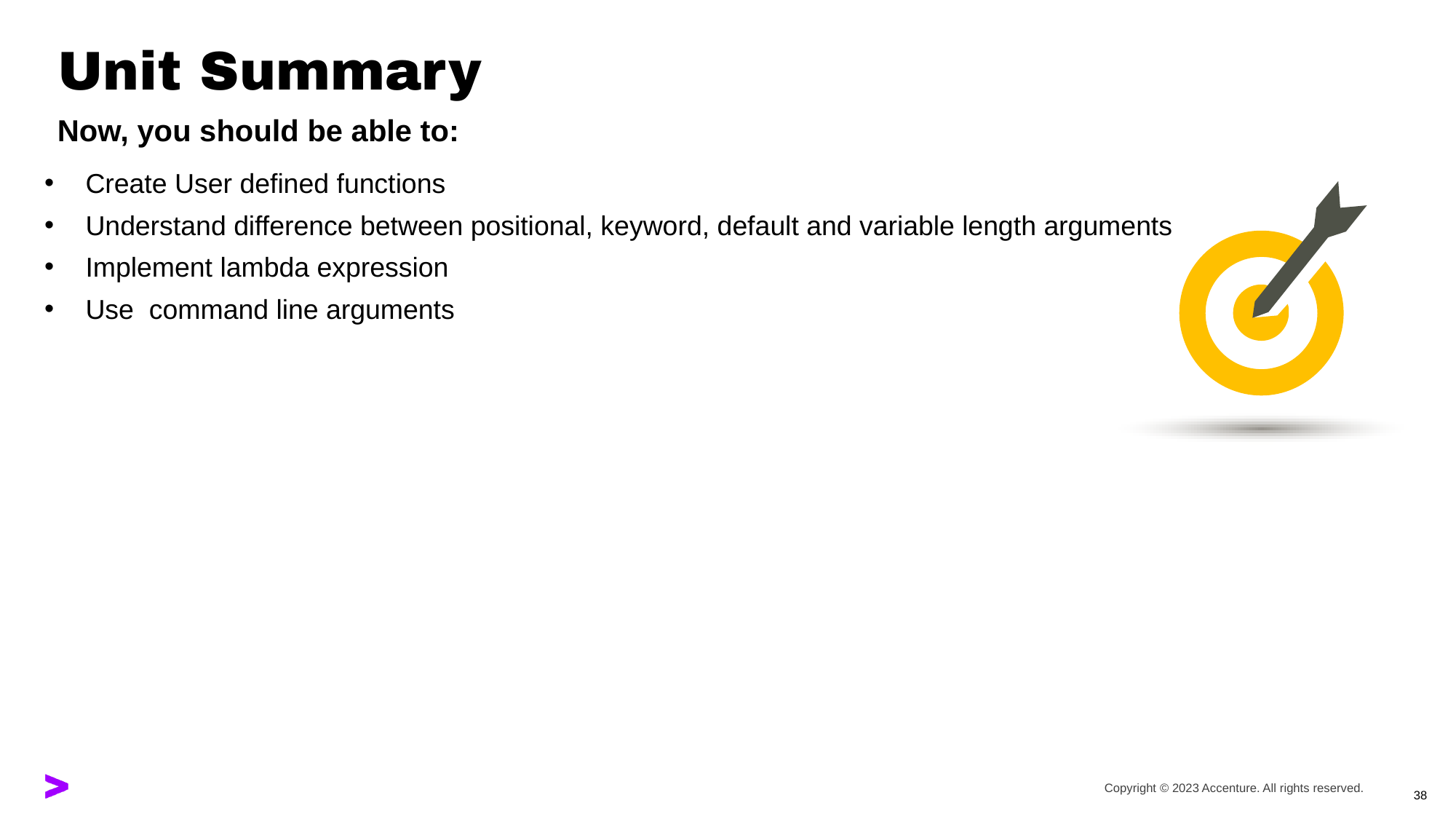

Create User defined functions
Understand difference between positional, keyword, default and variable length arguments
Implement lambda expression
Use  command line arguments
38